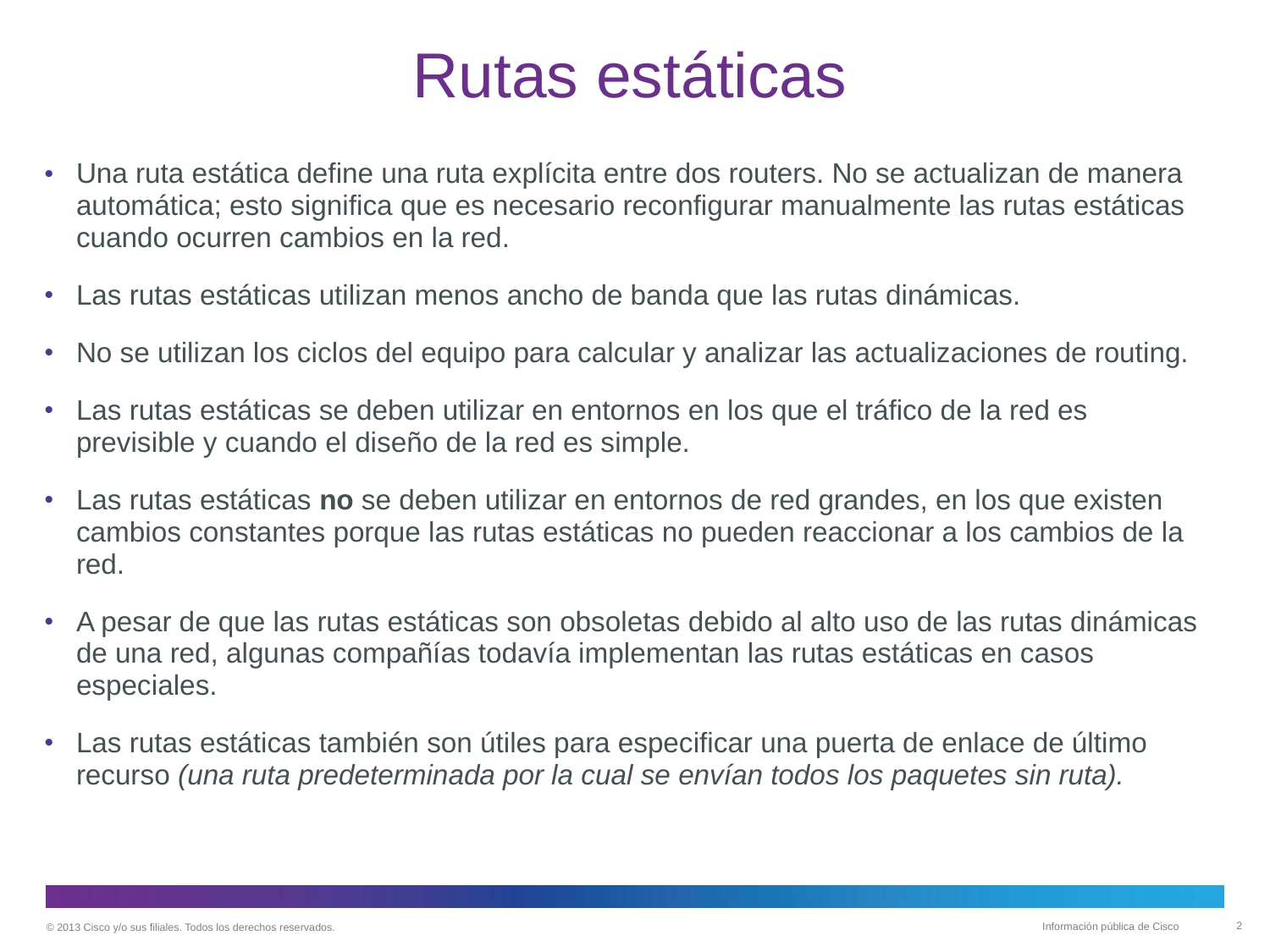

# Rutas estáticas
Una ruta estática define una ruta explícita entre dos routers. No se actualizan de manera automática; esto significa que es necesario reconfigurar manualmente las rutas estáticas cuando ocurren cambios en la red.
Las rutas estáticas utilizan menos ancho de banda que las rutas dinámicas.
No se utilizan los ciclos del equipo para calcular y analizar las actualizaciones de routing.
Las rutas estáticas se deben utilizar en entornos en los que el tráfico de la red es previsible y cuando el diseño de la red es simple.
Las rutas estáticas no se deben utilizar en entornos de red grandes, en los que existen cambios constantes porque las rutas estáticas no pueden reaccionar a los cambios de la red.
A pesar de que las rutas estáticas son obsoletas debido al alto uso de las rutas dinámicas de una red, algunas compañías todavía implementan las rutas estáticas en casos especiales.
Las rutas estáticas también son útiles para especificar una puerta de enlace de último recurso (una ruta predeterminada por la cual se envían todos los paquetes sin ruta).